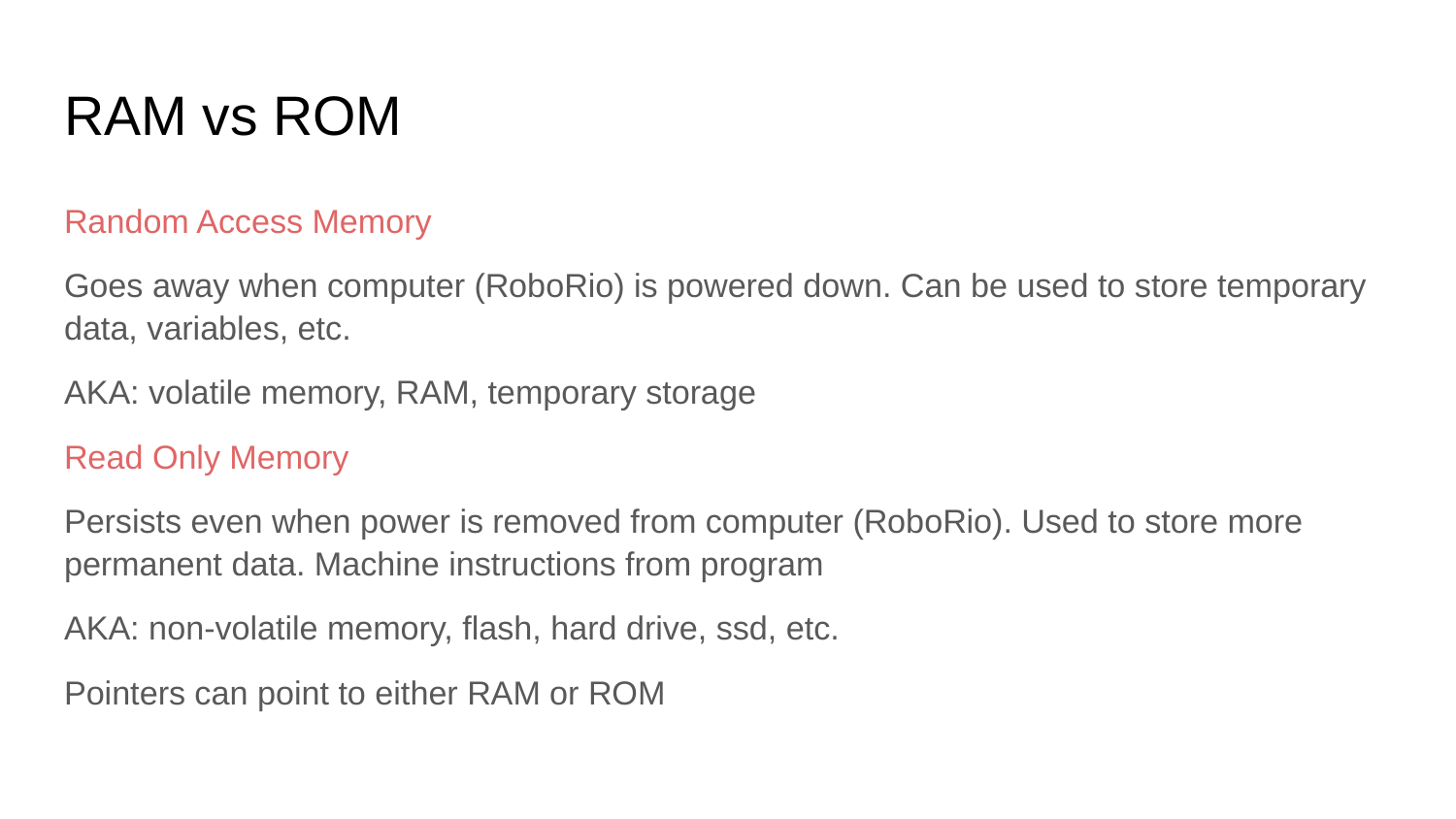

# RAM vs ROM
Random Access Memory
Goes away when computer (RoboRio) is powered down. Can be used to store temporary data, variables, etc.
AKA: volatile memory, RAM, temporary storage
Read Only Memory
Persists even when power is removed from computer (RoboRio). Used to store more permanent data. Machine instructions from program
AKA: non-volatile memory, flash, hard drive, ssd, etc.
Pointers can point to either RAM or ROM